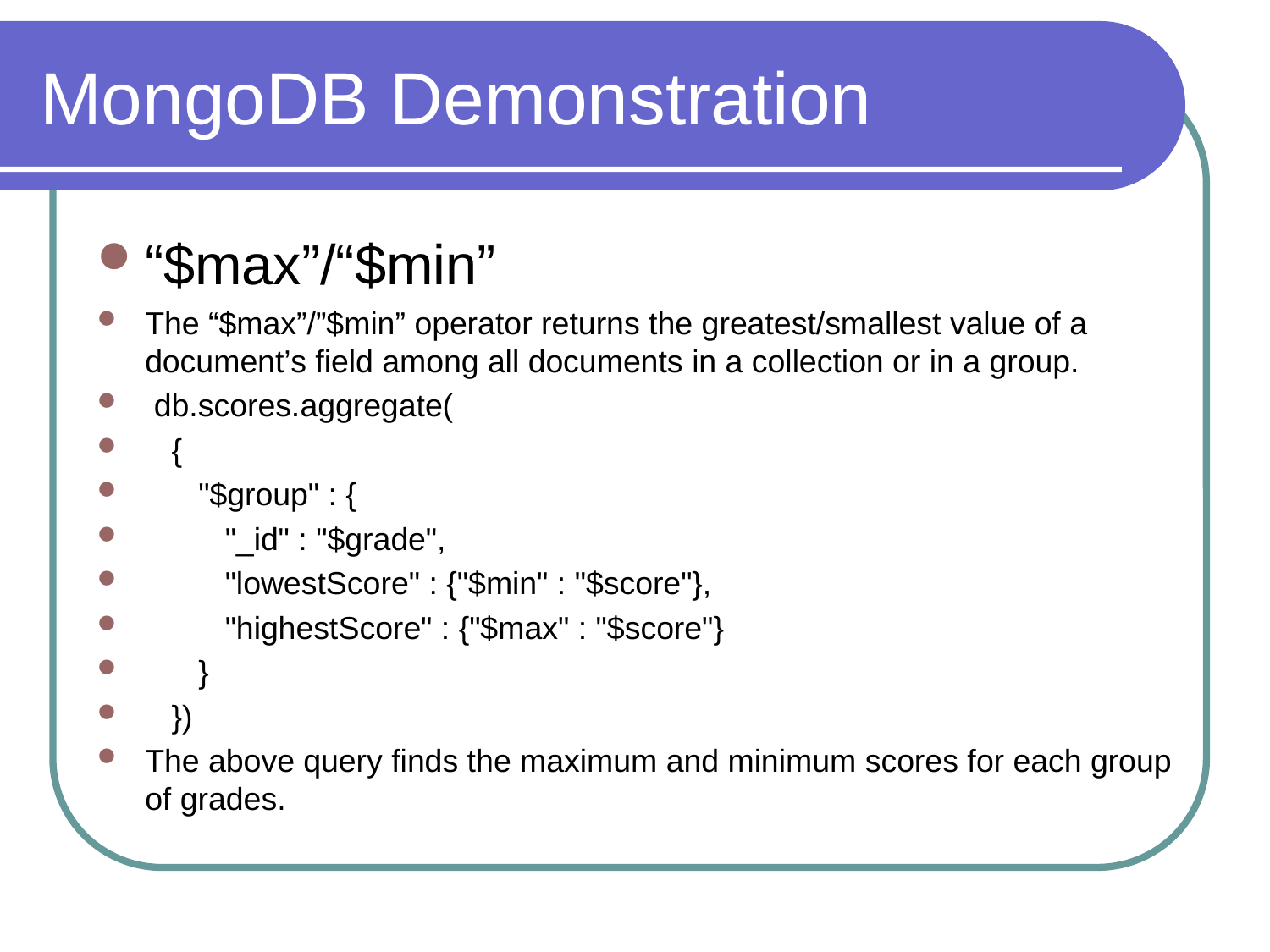

# MongoDB Demonstration
“$max”/“$min”
The “$max”/”$min” operator returns the greatest/smallest value of a document’s field among all documents in a collection or in a group.
 db.scores.aggregate(
   {
      "$group" : {
         "_id" : "$grade",
         "lowestScore" : {"$min" : "$score"},
         "highestScore" : {"$max" : "$score"}
      }
   })
The above query finds the maximum and minimum scores for each group of grades.